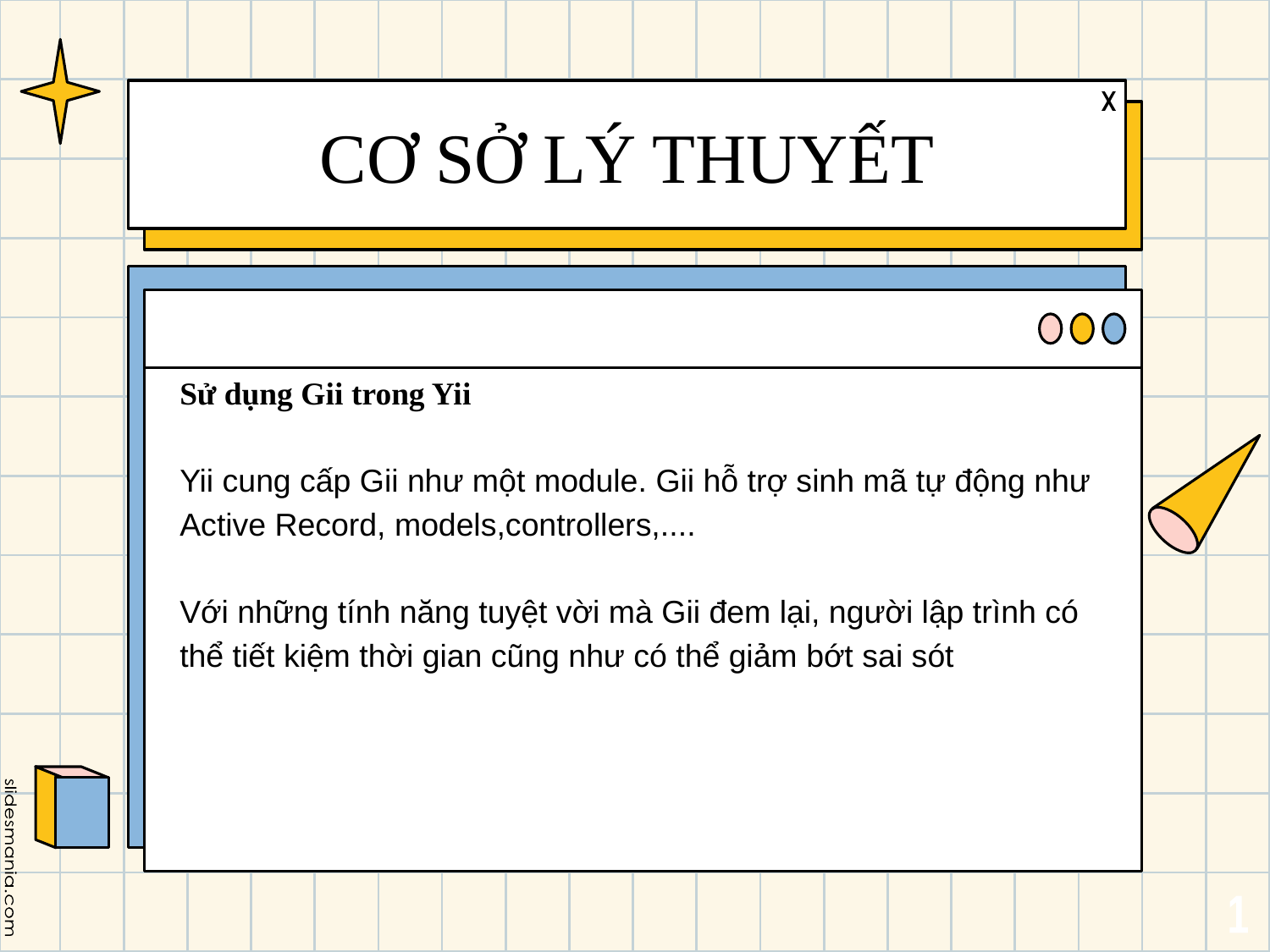

# CƠ SỞ LÝ THUYẾT
Sử dụng Gii trong Yii

Yii cung cấp Gii như một module. Gii hỗ trợ sinh mã tự động như  Active Record, models,controllers,....

Với những tính năng tuyệt vời mà Gii đem lại, người lập trình có thể tiết kiệm thời gian cũng như có thể giảm bớt sai sót

1